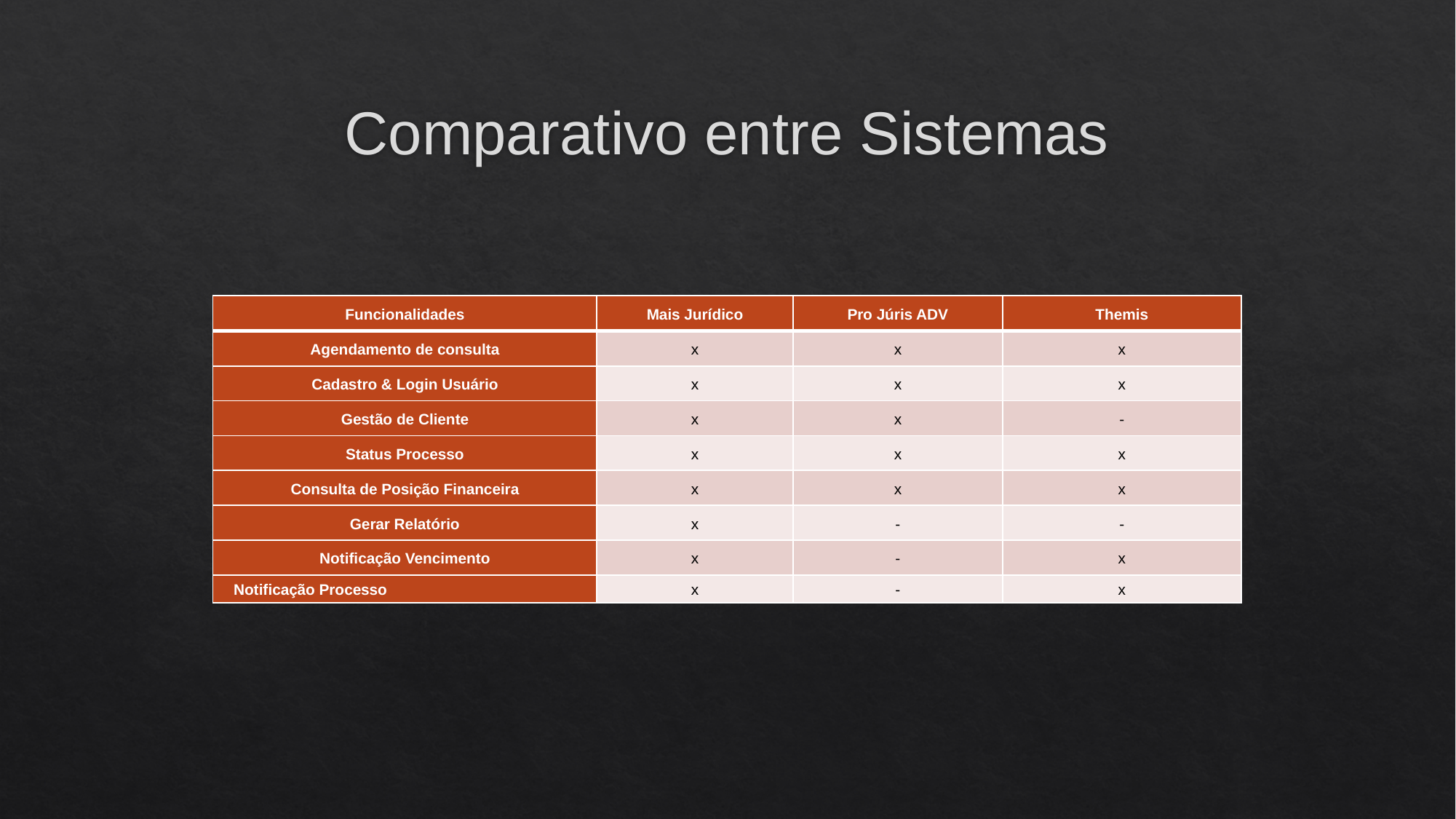

# Comparativo entre Sistemas
| Funcionalidades | Mais Jurídico | Pro Júris ADV | Themis |
| --- | --- | --- | --- |
| Agendamento de consulta | x | x | x |
| Cadastro & Login Usuário | x | x | x |
| Gestão de Cliente | x | x | - |
| Status Processo | x | x | x |
| Consulta de Posição Financeira | x | x | x |
| Gerar Relatório | x | - | - |
| Notificação Vencimento | x | - | x |
| Notificação Processo | x | - | x |